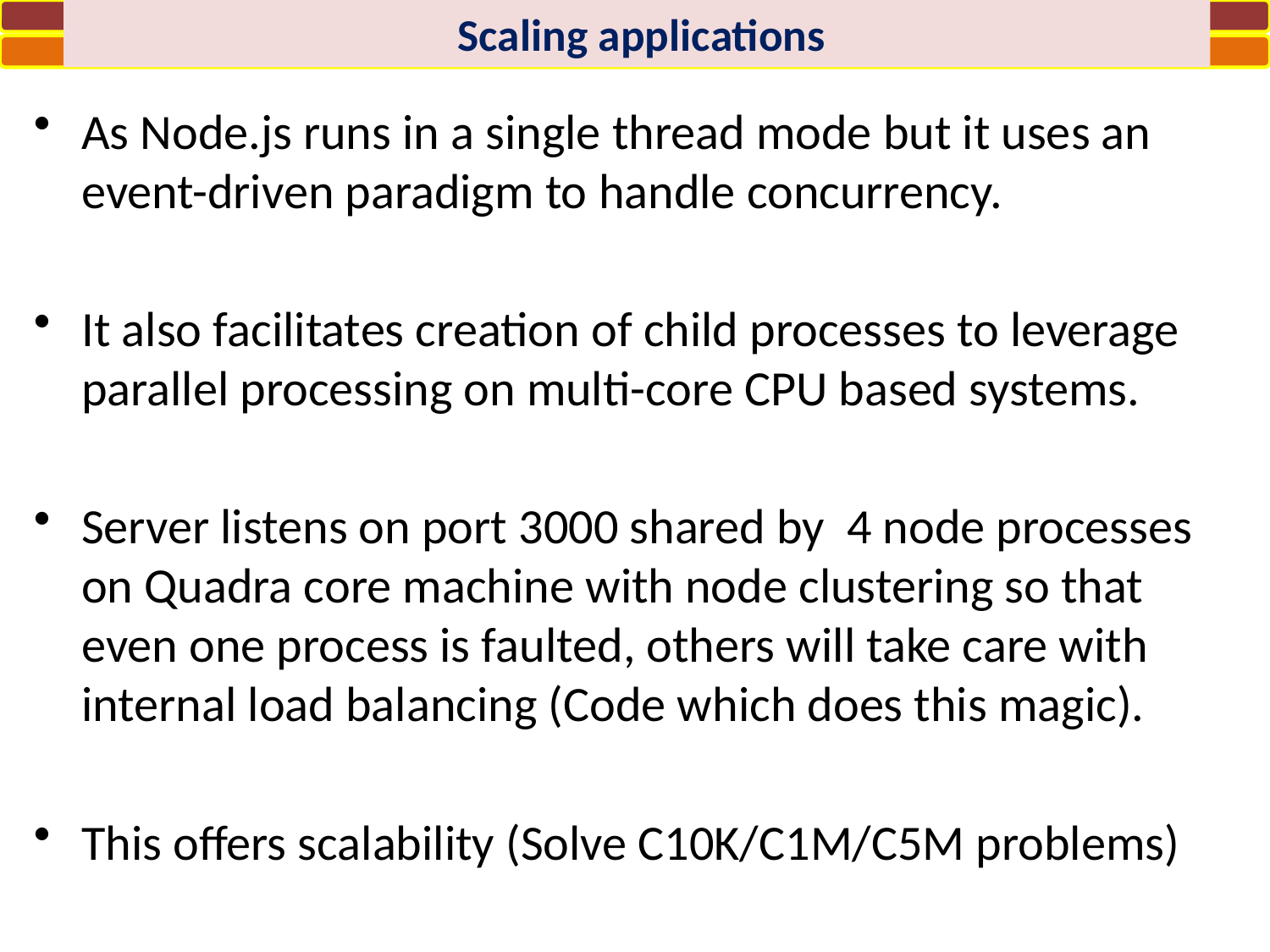

Scaling applications

As Node.js runs in a single thread mode but it uses an event-driven paradigm to handle concurrency.

It also facilitates creation of child processes to leverage parallel processing on multi-core CPU based systems.

Server listens on port 3000 shared by  4 node processes on Quadra core machine with node clustering so that even one process is faulted, others will take care with internal load balancing (Code which does this magic).

This offers scalability (Solve C10K/C1M/C5M problems)